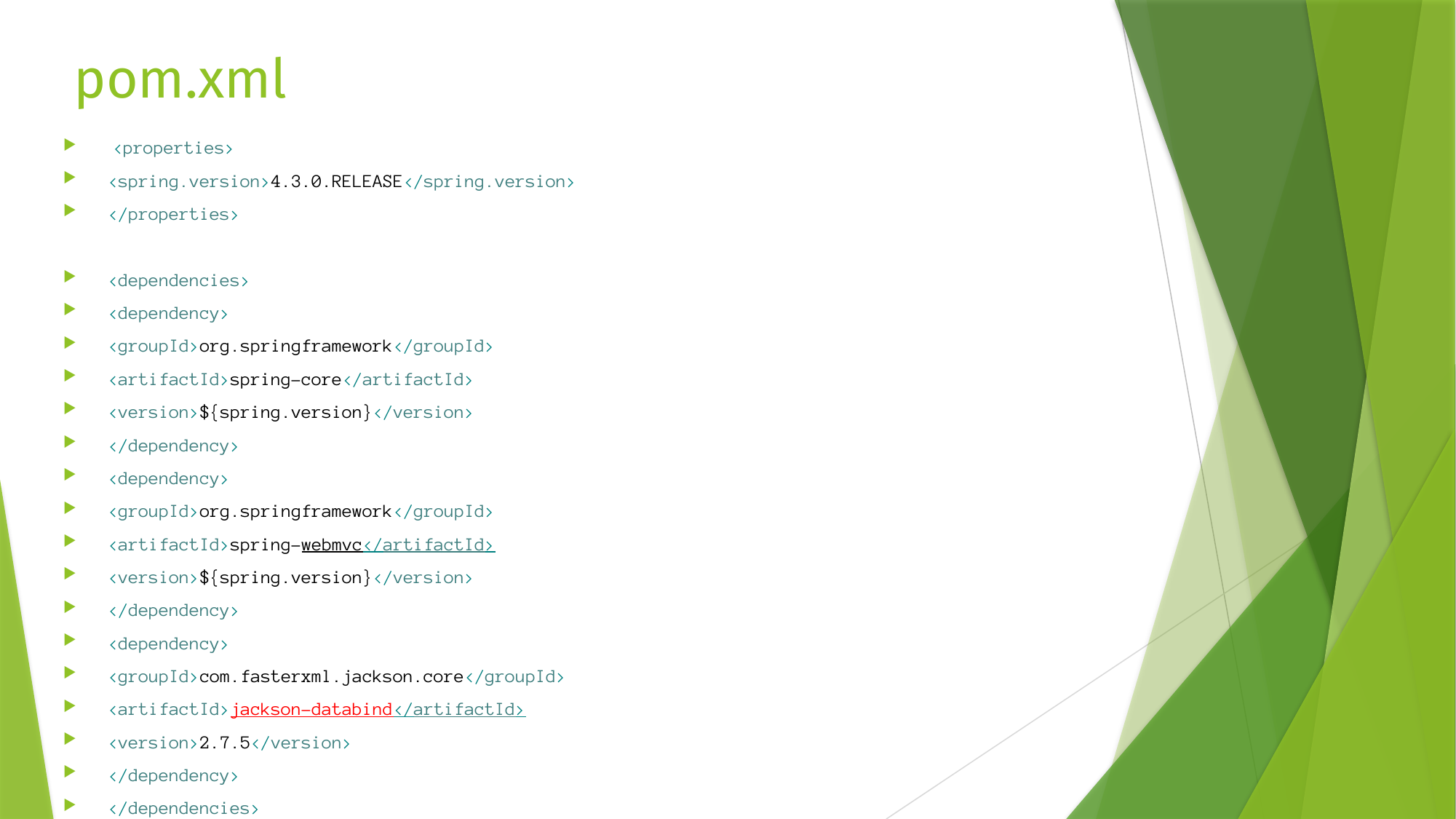

# pom.xml
 <properties>
<spring.version>4.3.0.RELEASE</spring.version>
</properties>

<dependencies>
<dependency>
<groupId>org.springframework</groupId>
<artifactId>spring-core</artifactId>
<version>${spring.version}</version>
</dependency>
<dependency>
<groupId>org.springframework</groupId>
<artifactId>spring-webmvc</artifactId>
<version>${spring.version}</version>
</dependency>
<dependency>
<groupId>com.fasterxml.jackson.core</groupId>
<artifactId>jackson-databind</artifactId>
<version>2.7.5</version>
</dependency>
</dependencies>